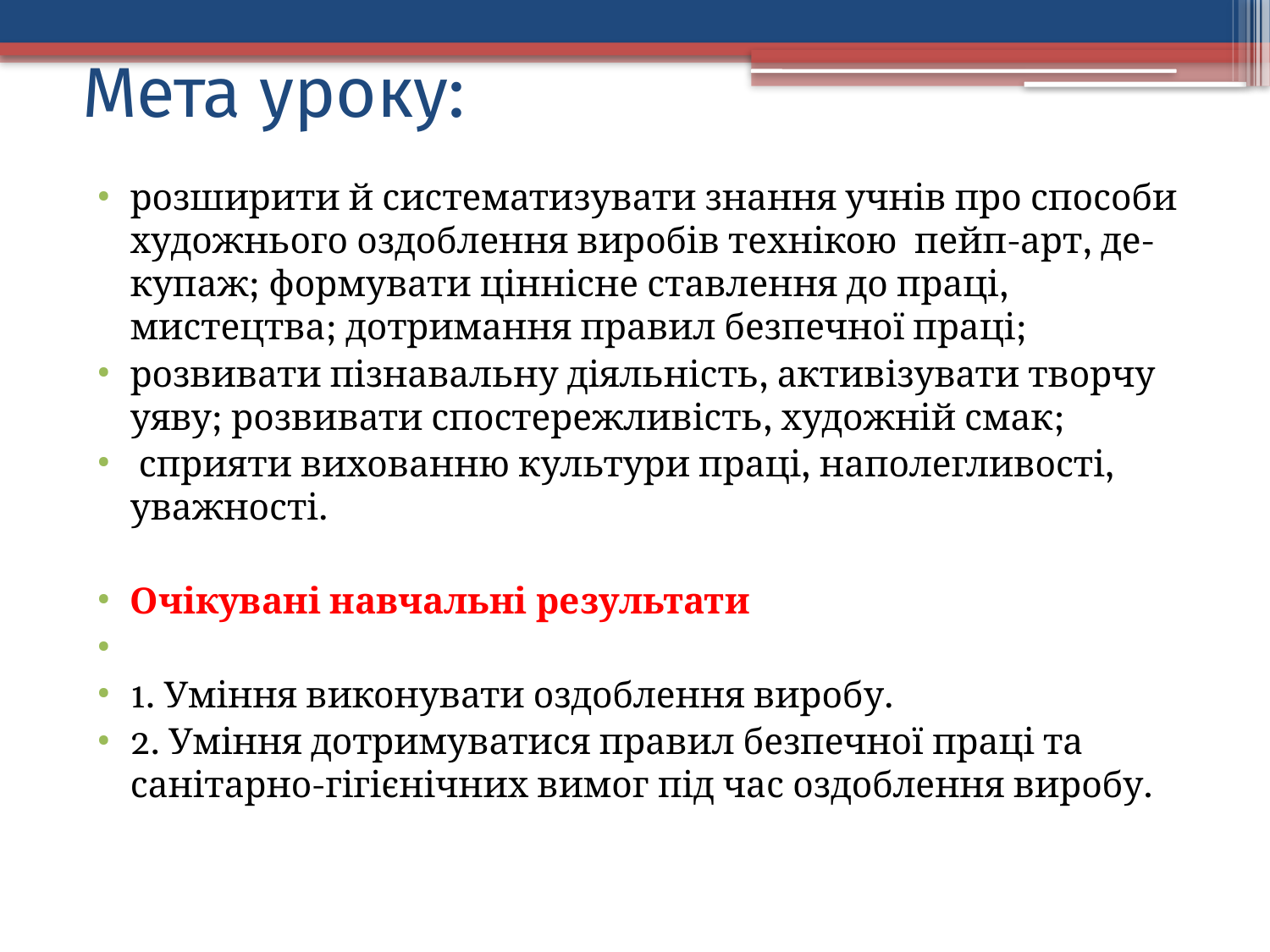

# Мета уроку:
розширити й систематизувати знання учнів про способи художнього оздоблення виробів технікою  пейп-арт, де- купаж; формувати ціннісне ставлення до праці, мистецтва; дотримання правил безпечної праці;
розвивати пізнавальну діяльність, активізувати творчу уяву; розвивати спостережливість, художній смак;
 сприяти вихованню культури праці, наполегливості, уважності.

Очікувані навчальні результати

1. Уміння виконувати оздоблення виробу.
2. Уміння дотримуватися правил безпечної праці та санітарно-гігієнічних вимог під час оздоблення виробу.